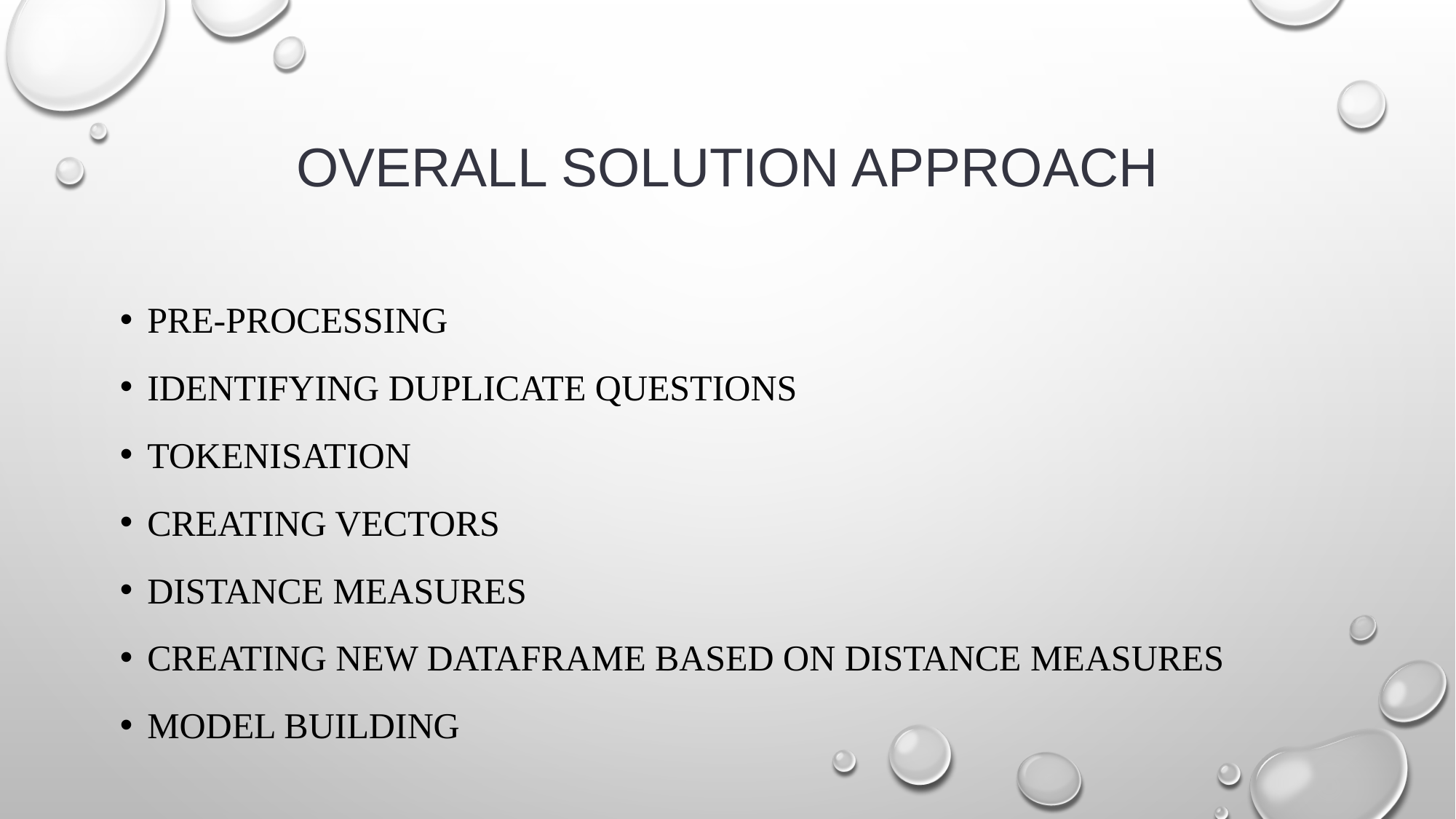

# Overall solution approach
Pre-processing
Identifying duplicate questions
Tokenisation
Creating vectors
Distance measures
Creating new dataframe based on distance measures
Model building